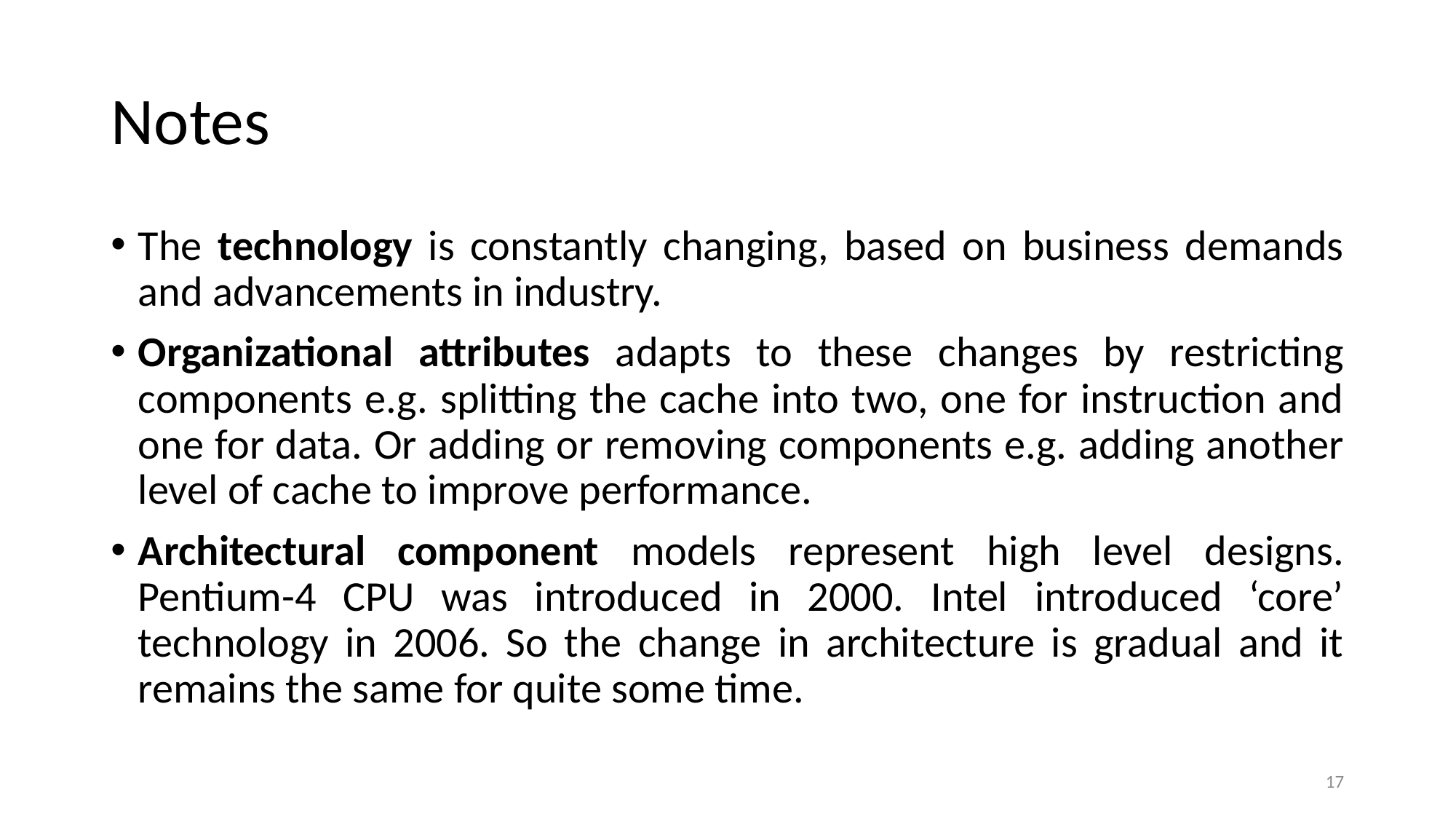

# Notes
The technology is constantly changing, based on business demands and advancements in industry.
Organizational attributes adapts to these changes by restricting components e.g. splitting the cache into two, one for instruction and one for data. Or adding or removing components e.g. adding another level of cache to improve performance.
Architectural component models represent high level designs. Pentium-4 CPU was introduced in 2000. Intel introduced ‘core’ technology in 2006. So the change in architecture is gradual and it remains the same for quite some time.
17